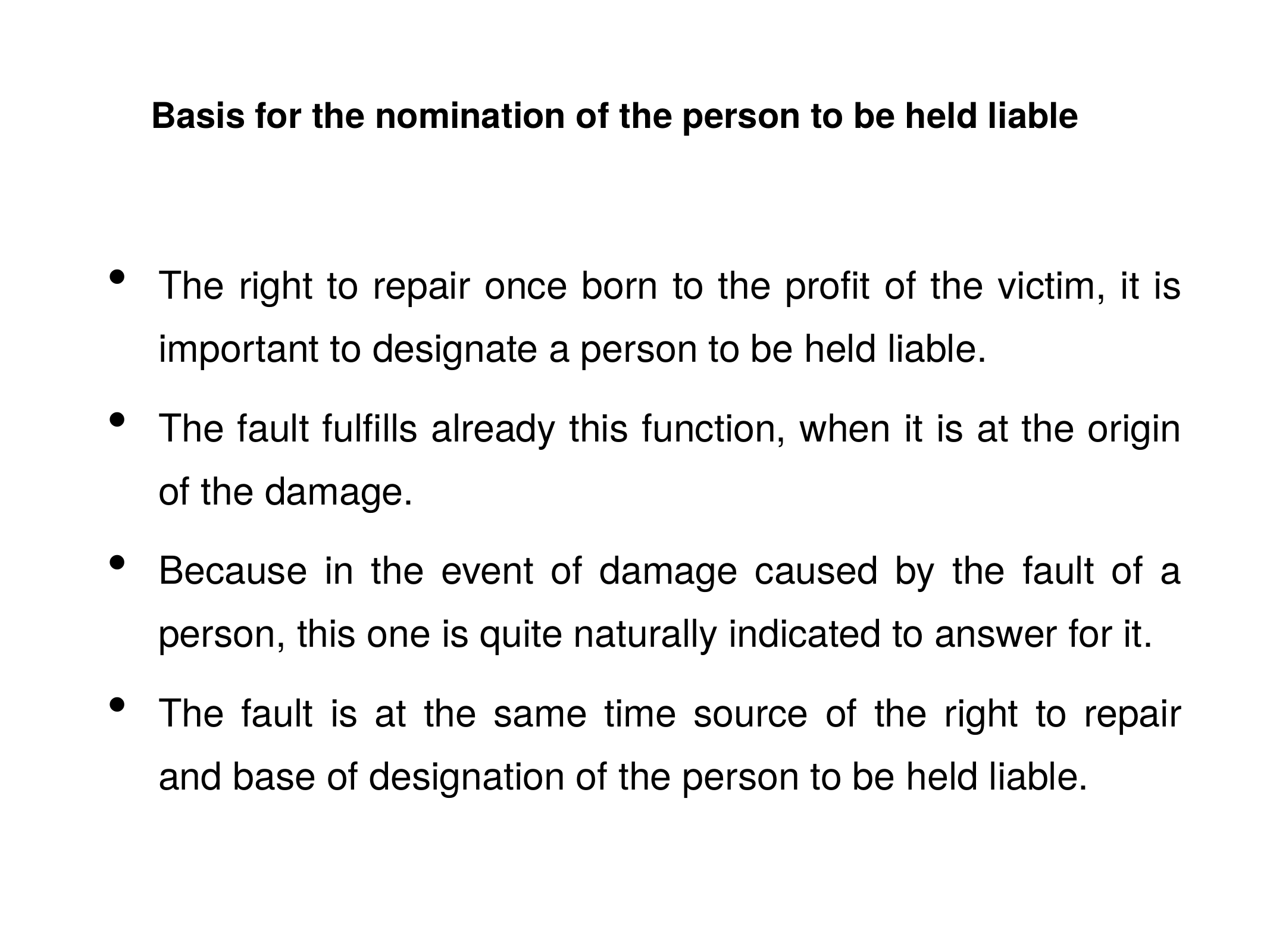

# Basis for the nomination of the person to be held liable
The right to repair once born to the profit of the victim, it is important to designate a person to be held liable.
The fault fulfills already this function, when it is at the origin of the damage.
Because in the event of damage caused by the fault of a person, this one is quite naturally indicated to answer for it.
The fault is at the same time source of the right to repair and base of designation of the person to be held liable.